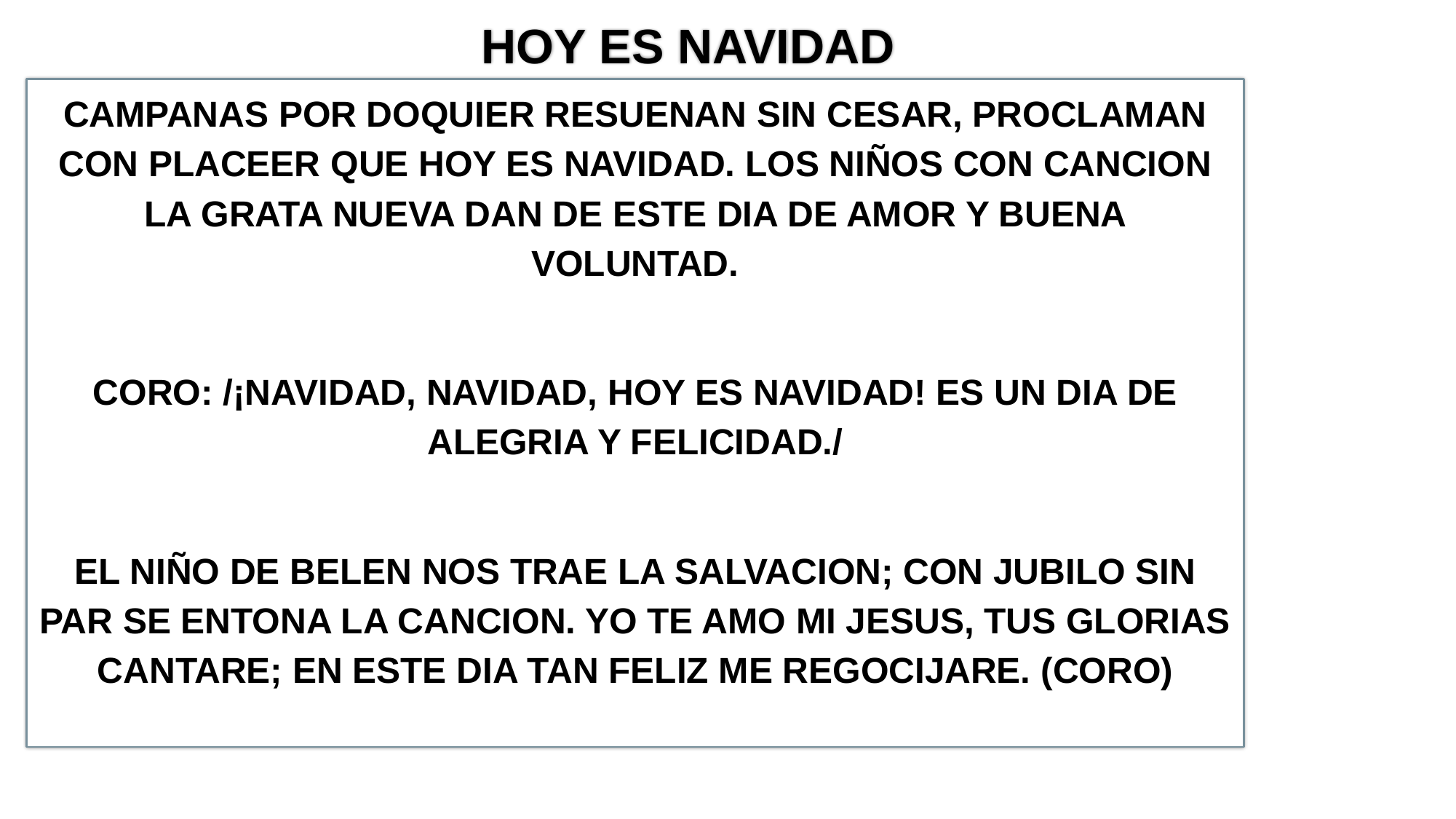

# HOY ES NAVIDAD
CAMPANAS POR DOQUIER RESUENAN SIN CESAR, PROCLAMAN CON PLACEER QUE HOY ES NAVIDAD. LOS NIÑOS CON CANCION LA GRATA NUEVA DAN DE ESTE DIA DE AMOR Y BUENA VOLUNTAD.

CORO: /¡NAVIDAD, NAVIDAD, HOY ES NAVIDAD! ES UN DIA DE ALEGRIA Y FELICIDAD./

EL NIÑO DE BELEN NOS TRAE LA SALVACION; CON JUBILO SIN PAR SE ENTONA LA CANCION. YO TE AMO MI JESUS, TUS GLORIAS CANTARE; EN ESTE DIA TAN FELIZ ME REGOCIJARE. (CORO)